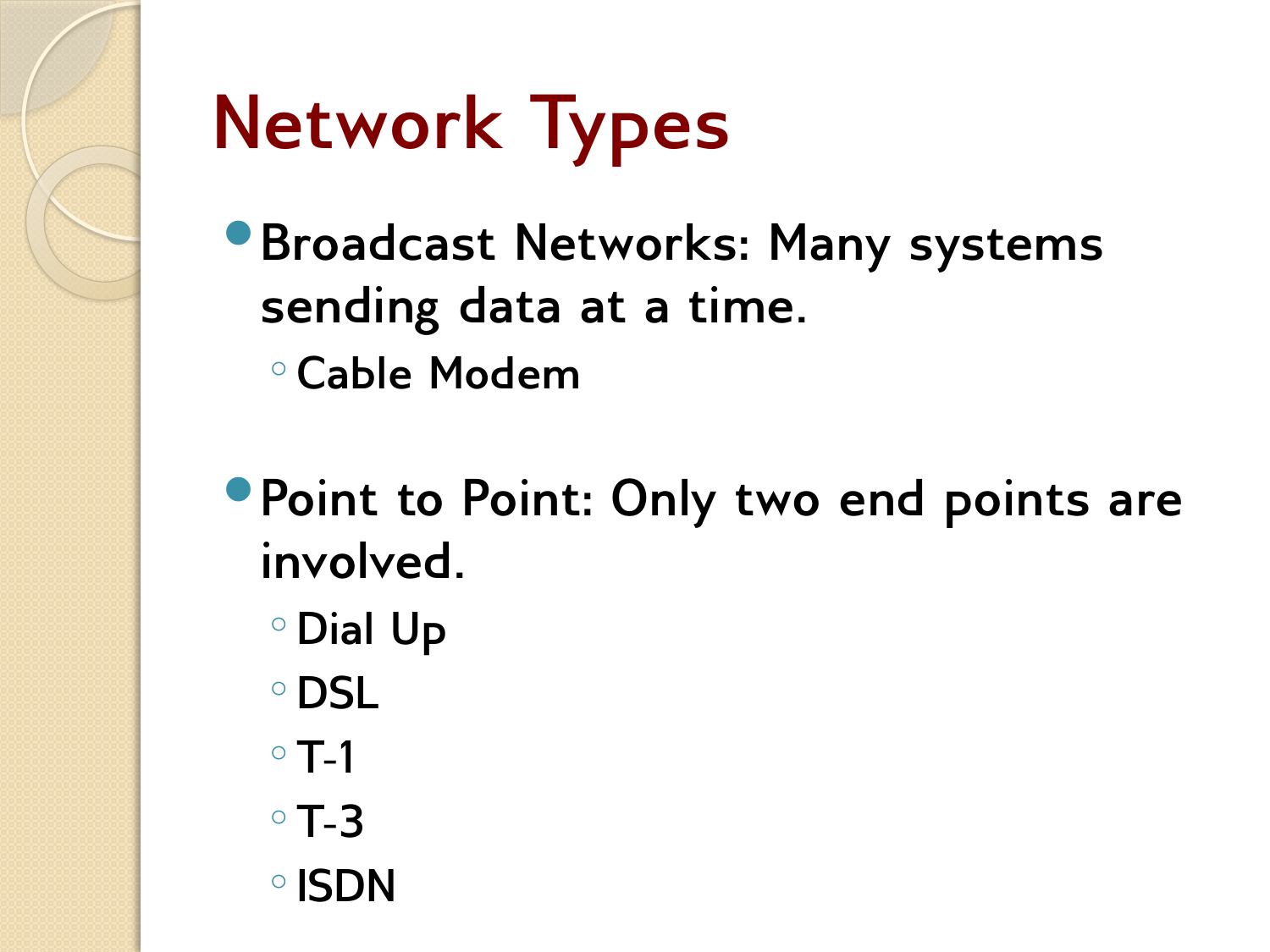

# Network Types
Broadcast Networks: Many systems sending data at a time.
Cable Modem
Point to Point: Only two end points are involved.
Dial Up
DSL
T-1
T-3
ISDN